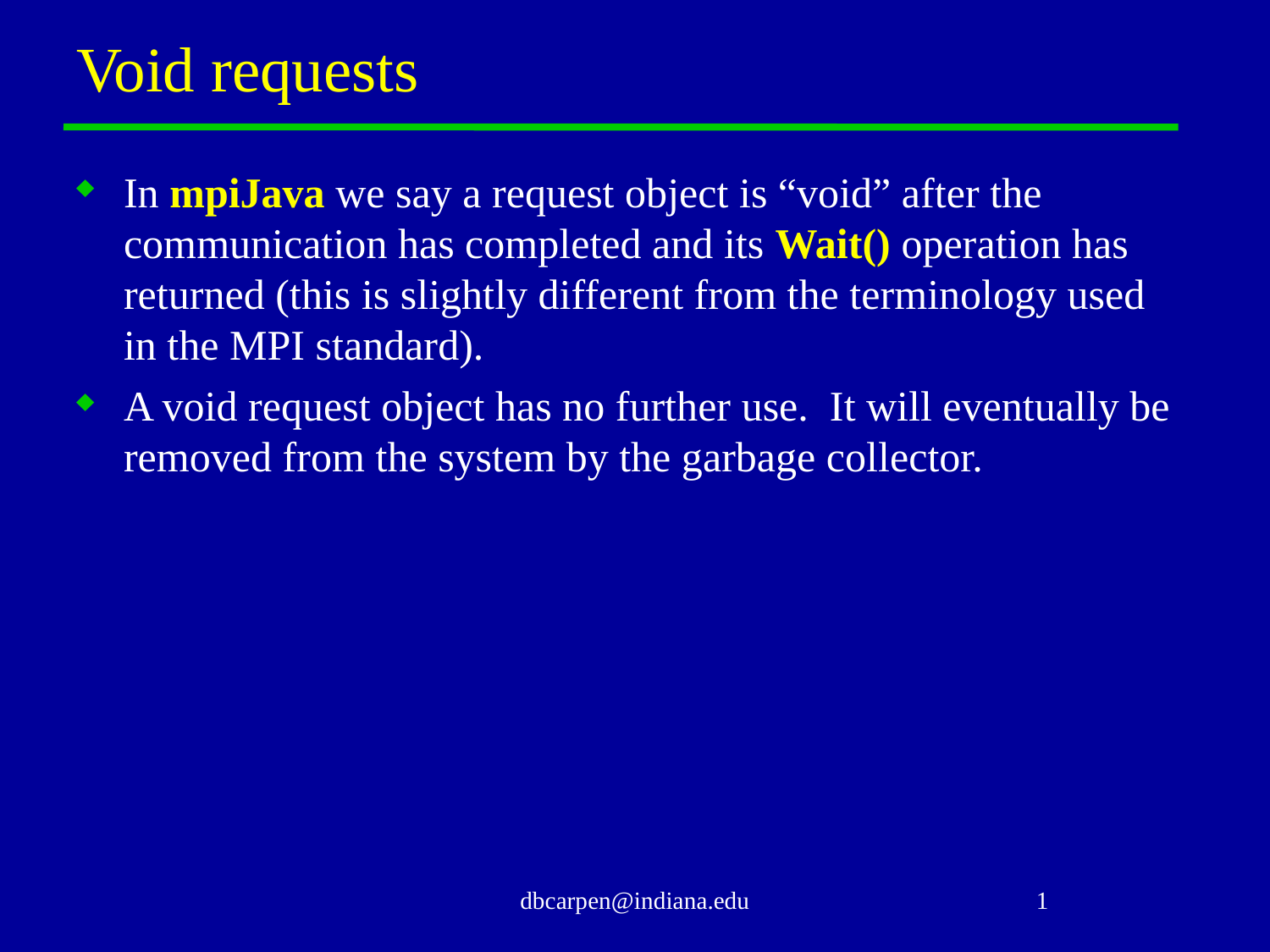

# Void requests
In mpiJava we say a request object is “void” after the communication has completed and its Wait() operation has returned (this is slightly different from the terminology used in the MPI standard).
A void request object has no further use.  It will eventually be removed from the system by the garbage collector.